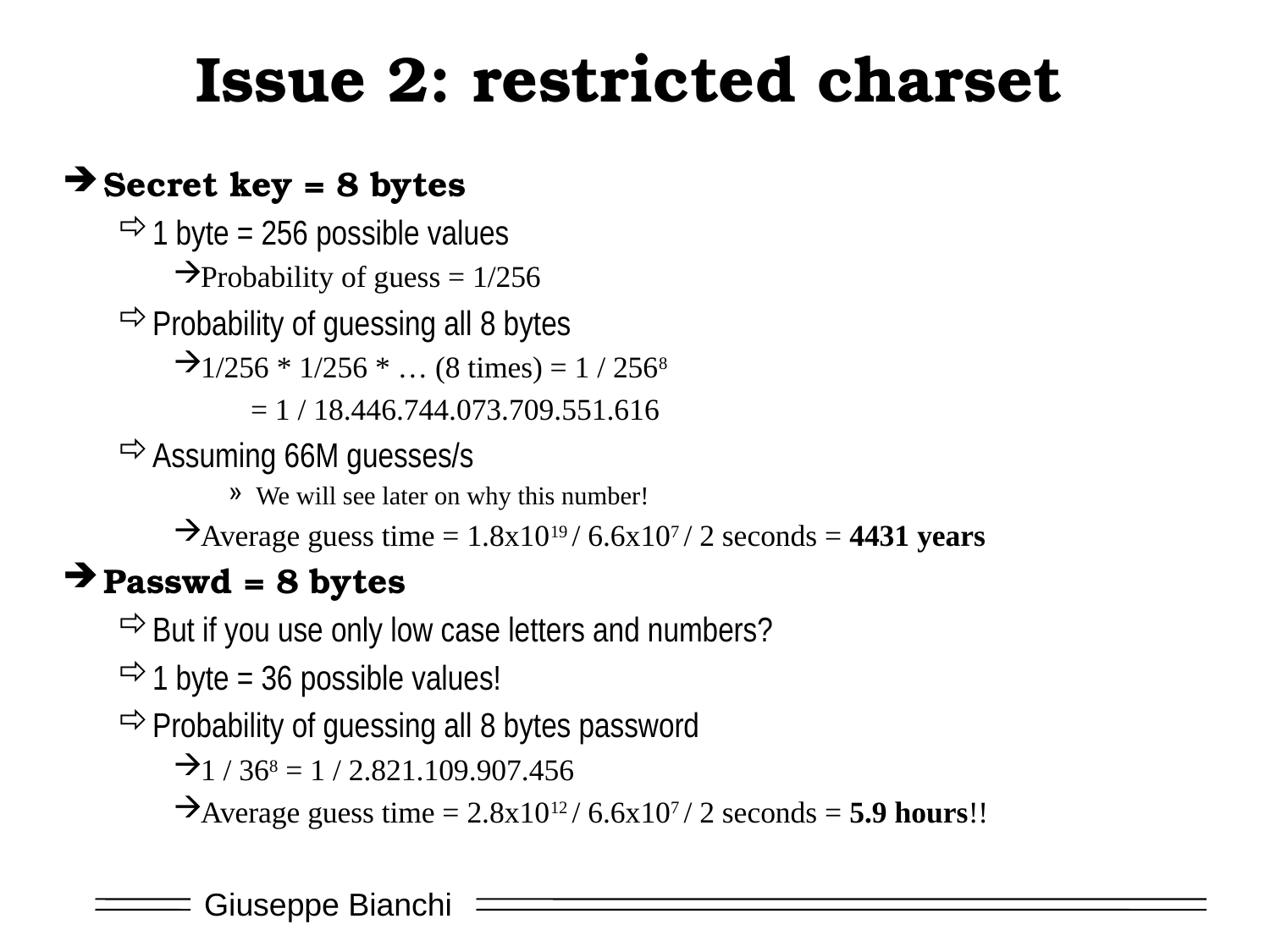

# Issue 2: restricted charset
Secret key = 8 bytes
1 byte = 256 possible values
Probability of guess = 1/256
Probability of guessing all 8 bytes
1/256 * 1/256 * … (8 times) = 1 / 2568
 	= 1 / 18.446.744.073.709.551.616
Assuming 66M guesses/s
We will see later on why this number!
Average guess time = 1.8x1019 / 6.6x107 / 2 seconds = 4431 years
Passwd = 8 bytes
But if you use only low case letters and numbers?
1 byte = 36 possible values!
Probability of guessing all 8 bytes password
1 / 368 = 1 / 2.821.109.907.456
Average guess time = 2.8x1012 / 6.6x107 / 2 seconds = 5.9 hours!!